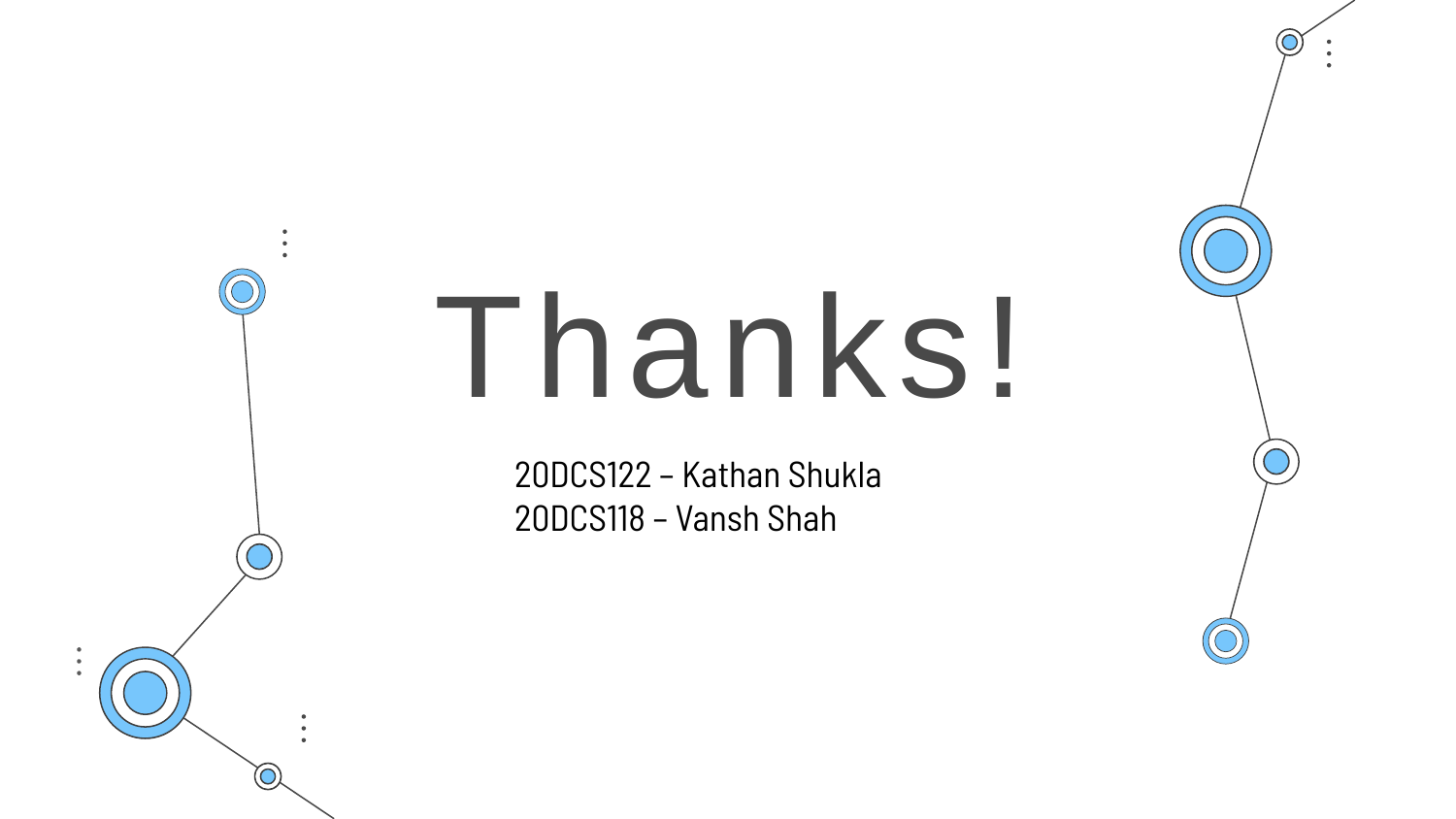

# Thanks!
20DCS122 – Kathan Shukla
20DCS118 – Vansh Shah